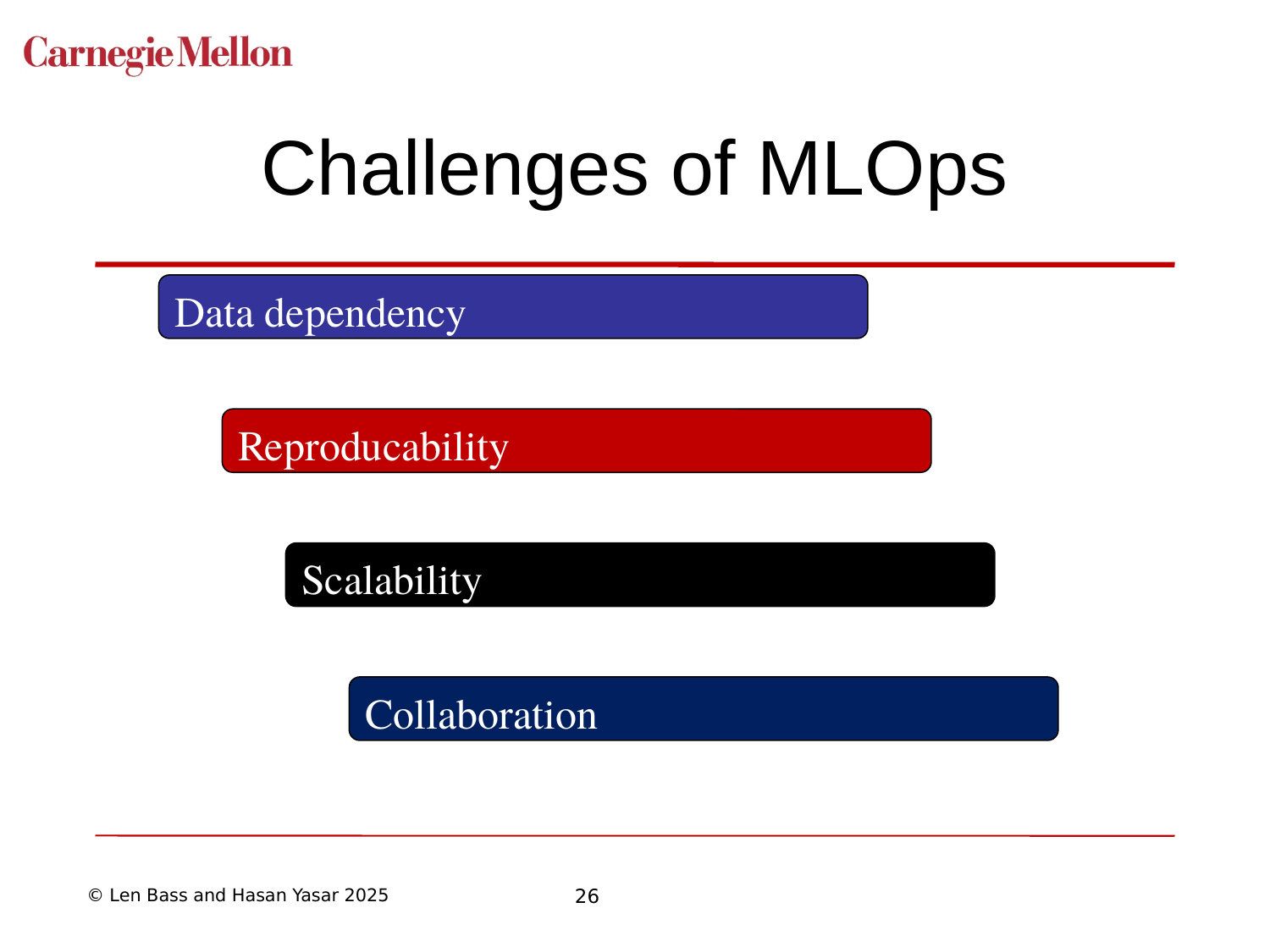

# Challenges of MLOps
Data dependency
Reproducability
Scalability
Collaboration